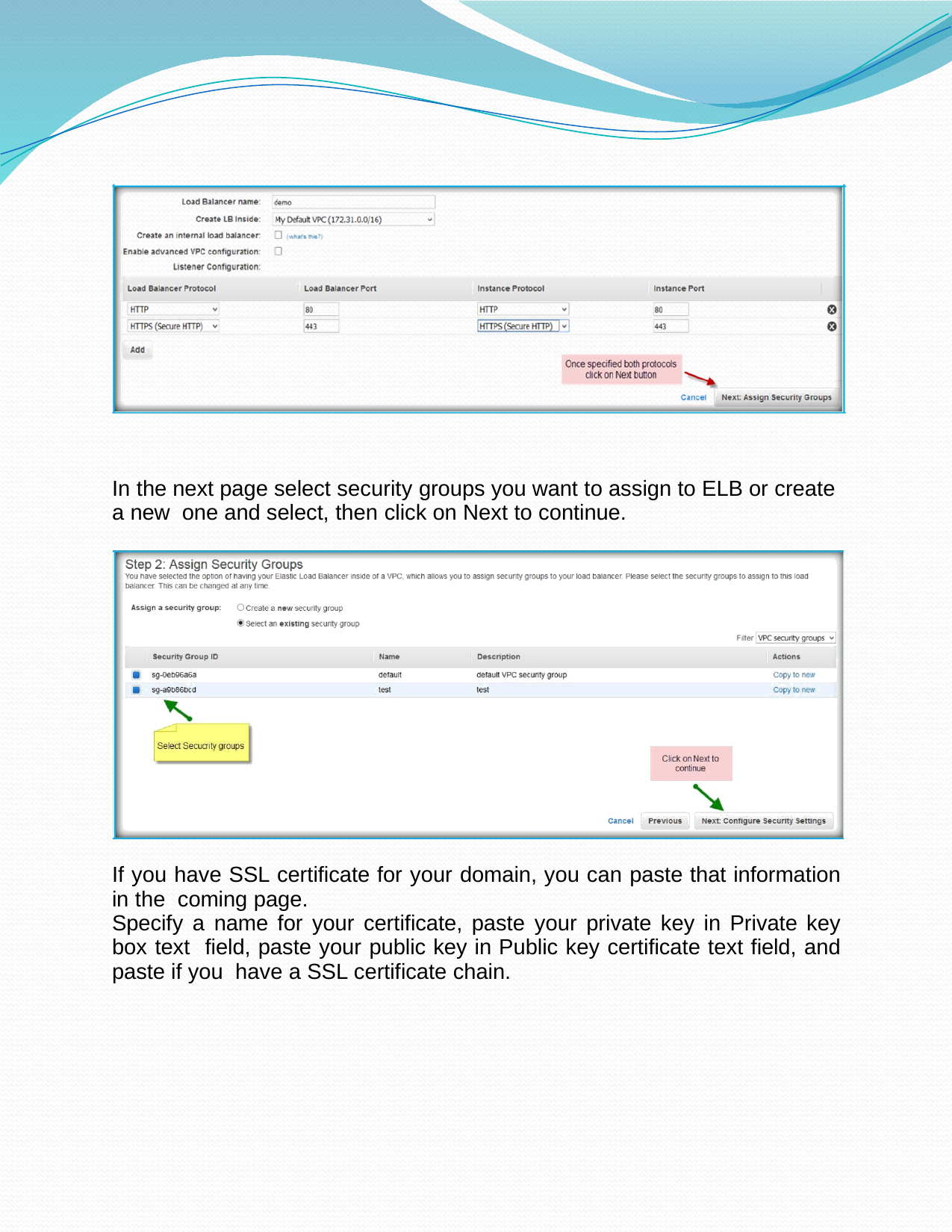

In the next page select security groups you want to assign to ELB or create a new  one and select, then click on Next to continue.

If you have SSL certificate for your domain, you can paste that information in the  coming page.
Specify a name for your certificate, paste your private key in Private key box text  field, paste your public key in Public key certificate text field, and paste if you  have a SSL certificate chain.